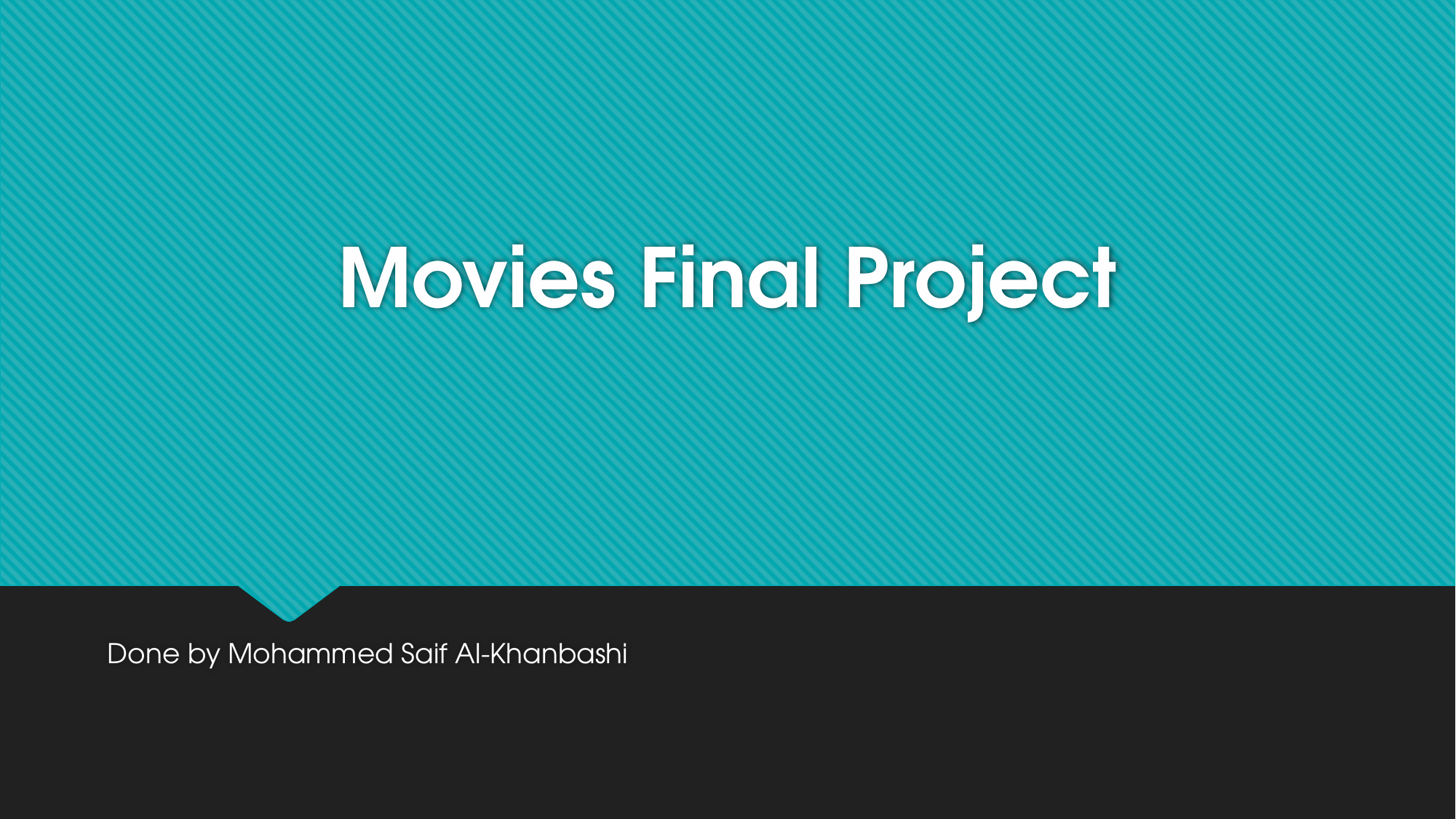

# Movies Final Project
Done by Mohammed Saif Al-Khanbashi